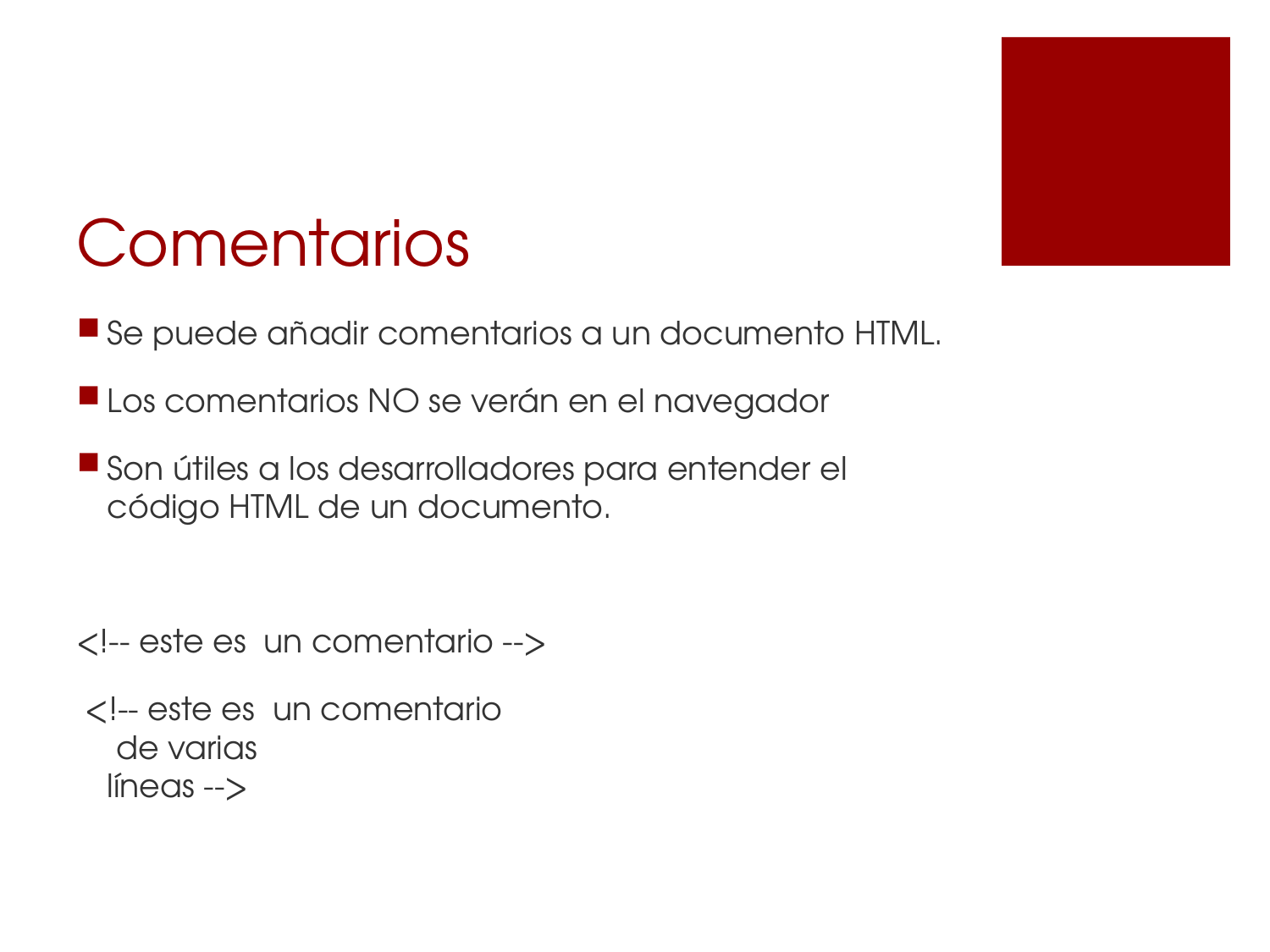

# Comentarios
Se puede añadir comentarios a un documento HTML.
Los comentarios NO se verán en el navegador
Son útiles a los desarrolladores para entender el código HTML de un documento.

<!-- este es  un comentario -->
 <!-- este es  un comentario
 de varias
líneas -->